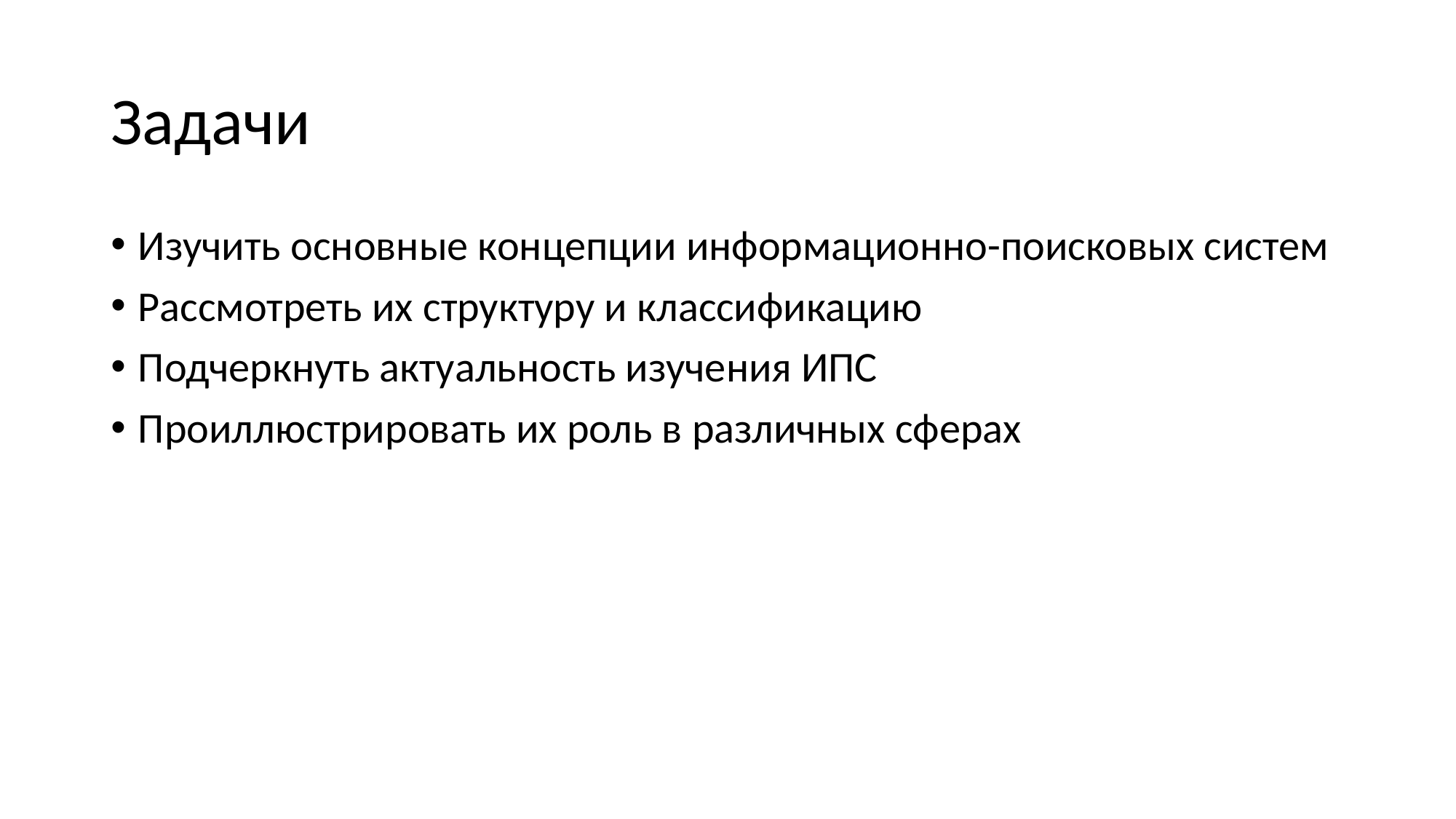

# Задачи
Изучить основные концепции информационно-поисковых систем
Рассмотреть их структуру и классификацию
Подчеркнуть актуальность изучения ИПС
Проиллюстрировать их роль в различных сферах